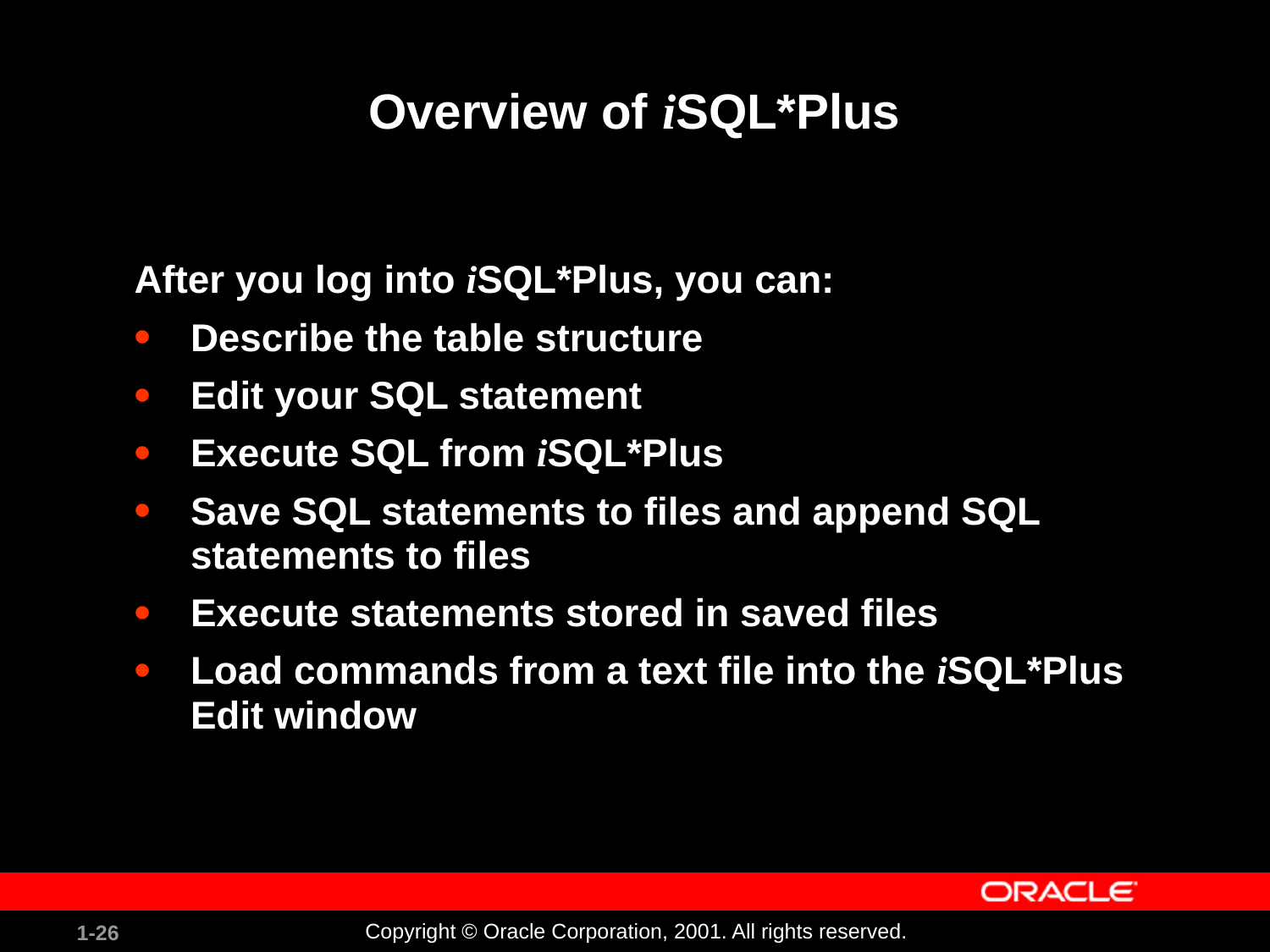

# Overview of iSQL*Plus
After you log into iSQL*Plus, you can:
Describe the table structure
Edit your SQL statement
Execute SQL from iSQL*Plus
Save SQL statements to files and append SQL statements to files
Execute statements stored in saved files
Load commands from a text file into the iSQL*Plus Edit window